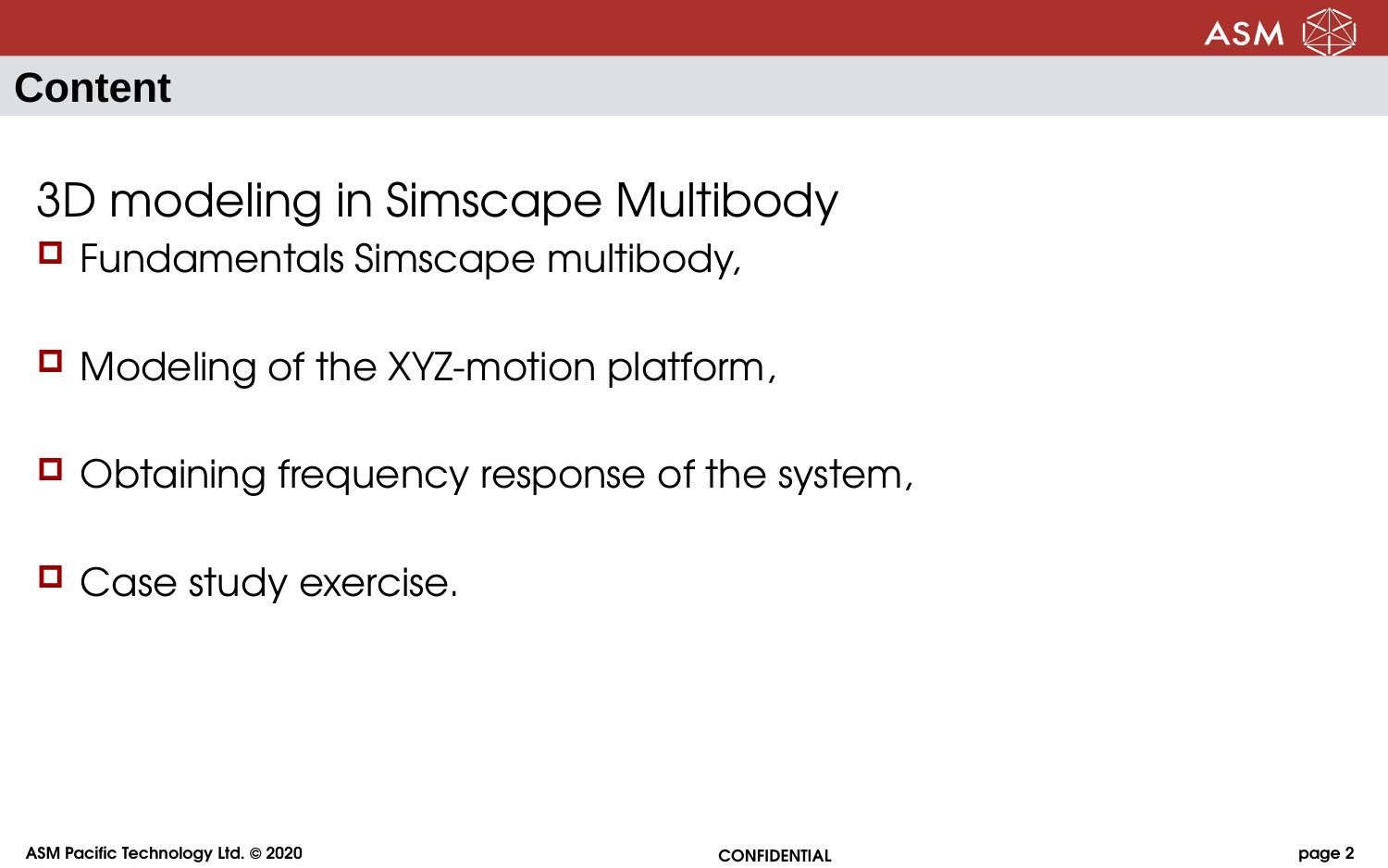

# Content
3D modeling in Simscape Multibody
Fundamentals Simscape multibody,

Modeling of the XYZ-motion platform,

Obtaining frequency response of the system,

Case study exercise.

ASM Pacific Technology Ltd. © 2020
CONFIDENTIAL